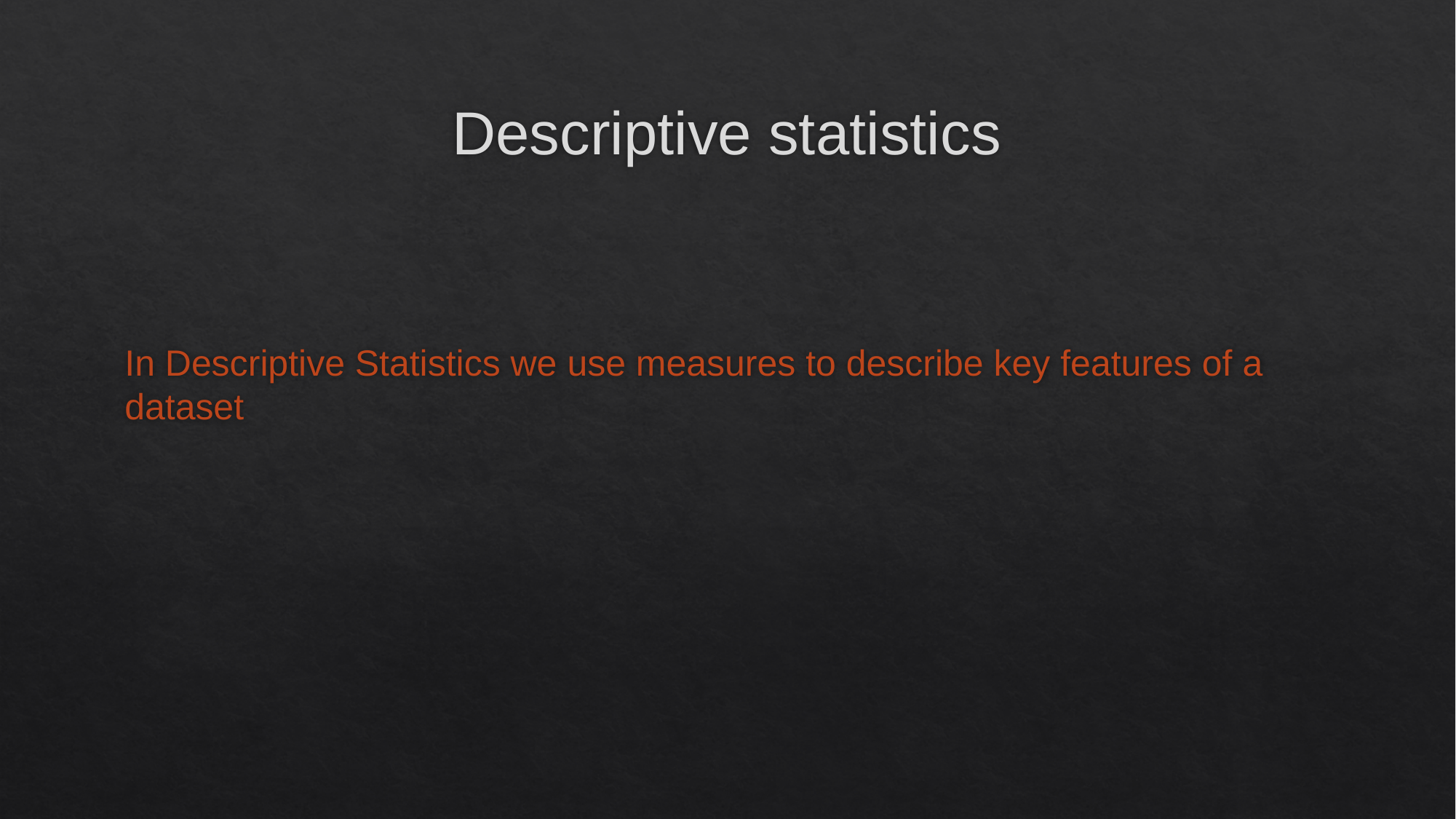

# Descriptive statistics
In Descriptive Statistics we use measures to describe key features of a dataset